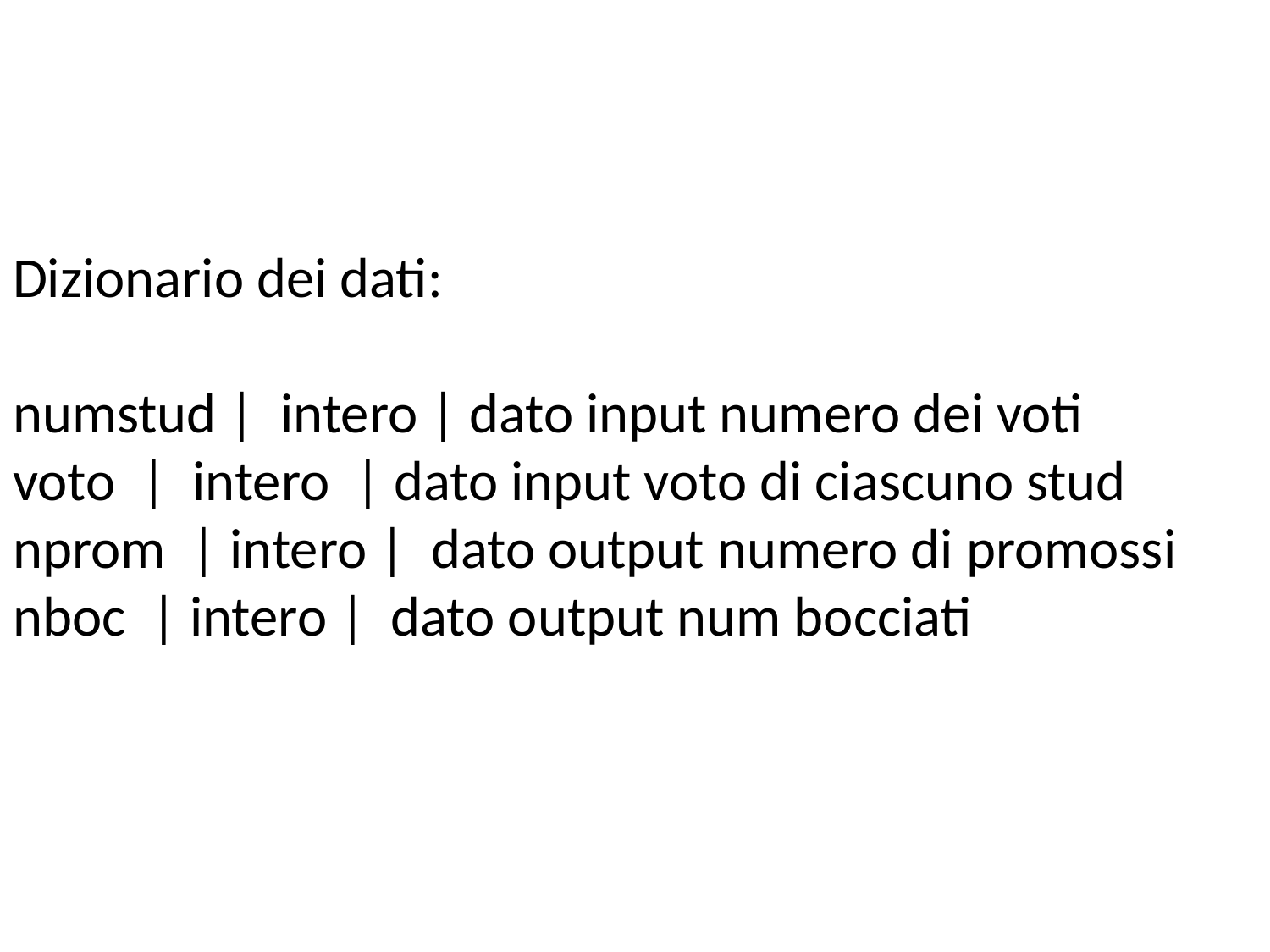

# Dizionario dei dati: numstud |  intero | dato input numero dei voti voto  |  intero  | dato input voto di ciascuno stud nprom  | intero |  dato output numero di promossi nboc  | intero |  dato output num bocciati